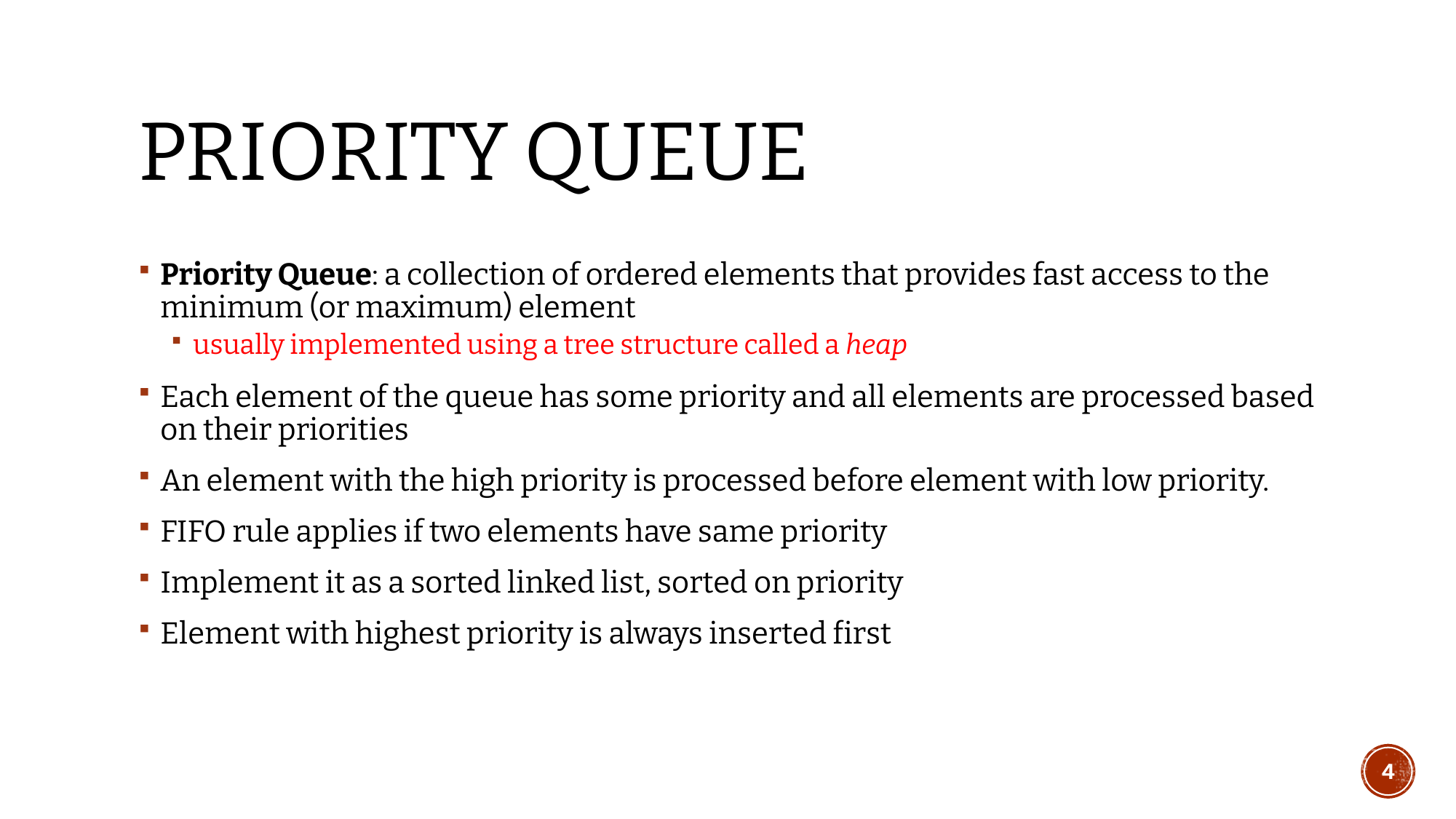

# Priority Queue
Priority Queue: a collection of ordered elements that provides fast access to the minimum (or maximum) element
usually implemented using a tree structure called a heap
Each element of the queue has some priority and all elements are processed based on their priorities
An element with the high priority is processed before element with low priority.
FIFO rule applies if two elements have same priority
Implement it as a sorted linked list, sorted on priority
Element with highest priority is always inserted first
4